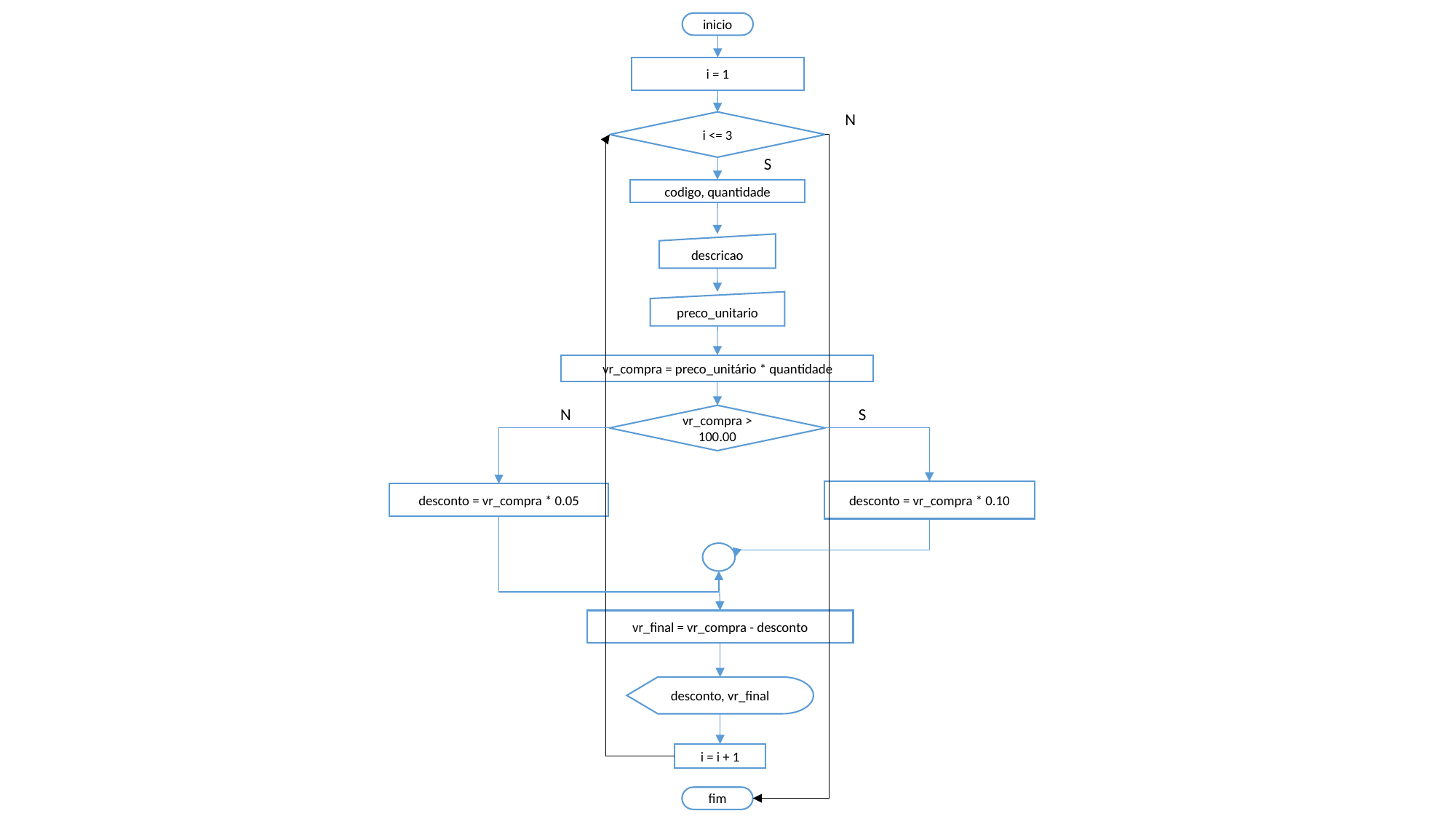

inicio
i = 1
N
i <= 3
S
codigo, quantidade
descricao
preco_unitario
vr_compra = preco_unitário * quantidade
S
N
vr_compra > 100.00
desconto = vr_compra * 0.10
desconto = vr_compra * 0.05

vr_final = vr_compra - desconto
desconto, vr_final
i = i + 1
fim